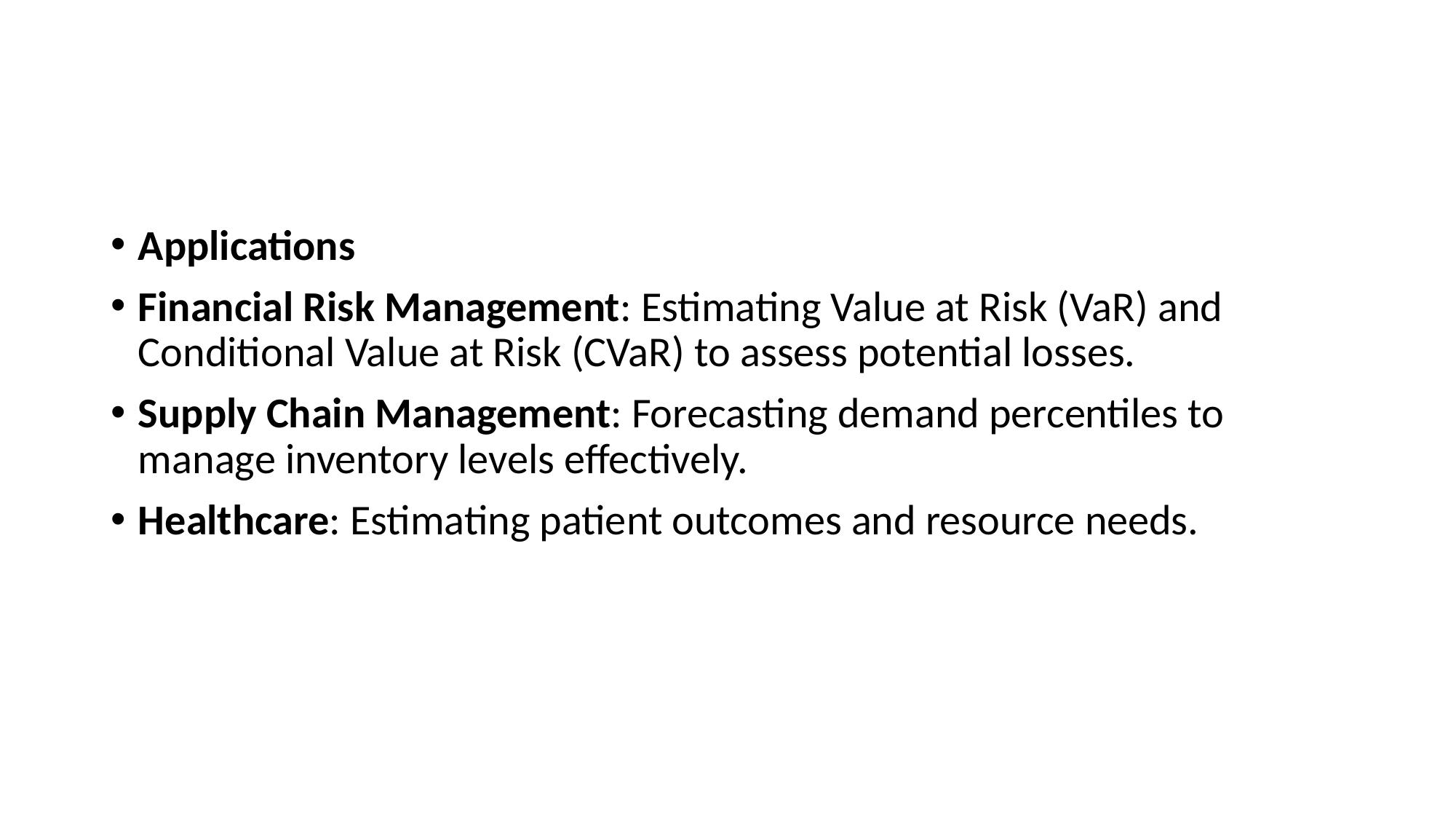

#
Applications
Financial Risk Management: Estimating Value at Risk (VaR) and Conditional Value at Risk (CVaR) to assess potential losses.
Supply Chain Management: Forecasting demand percentiles to manage inventory levels effectively.
Healthcare: Estimating patient outcomes and resource needs.